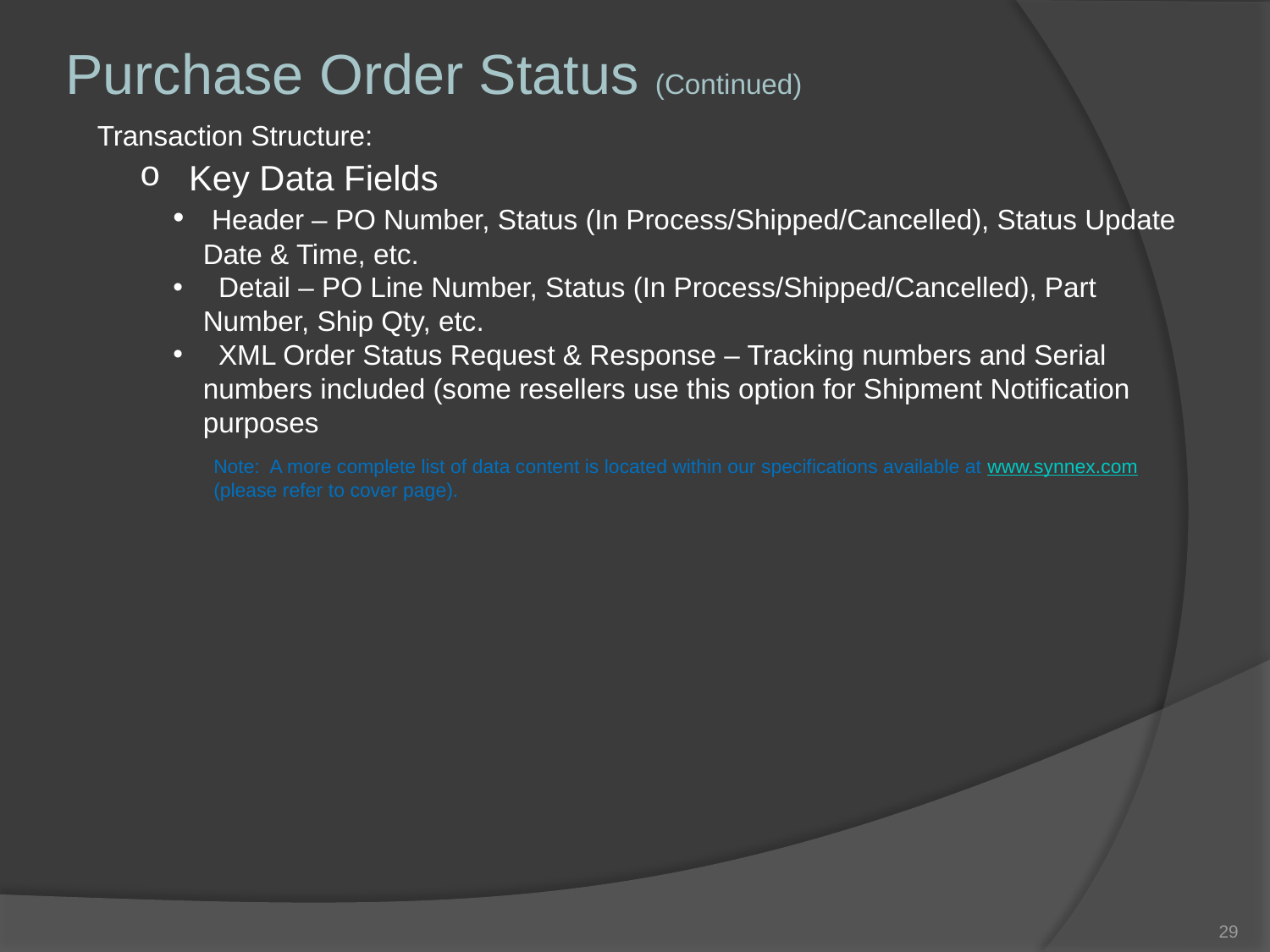

Purchase Order Status (Continued)
Transaction Structure:
  Key Data Fields
 Header – PO Number, Status (In Process/Shipped/Cancelled), Status Update Date & Time, etc.
  Detail – PO Line Number, Status (In Process/Shipped/Cancelled), Part Number, Ship Qty, etc.
  XML Order Status Request & Response – Tracking numbers and Serial numbers included (some resellers use this option for Shipment Notification purposes
Note:  A more complete list of data content is located within our specifications available at www.synnex.com (please refer to cover page).
29